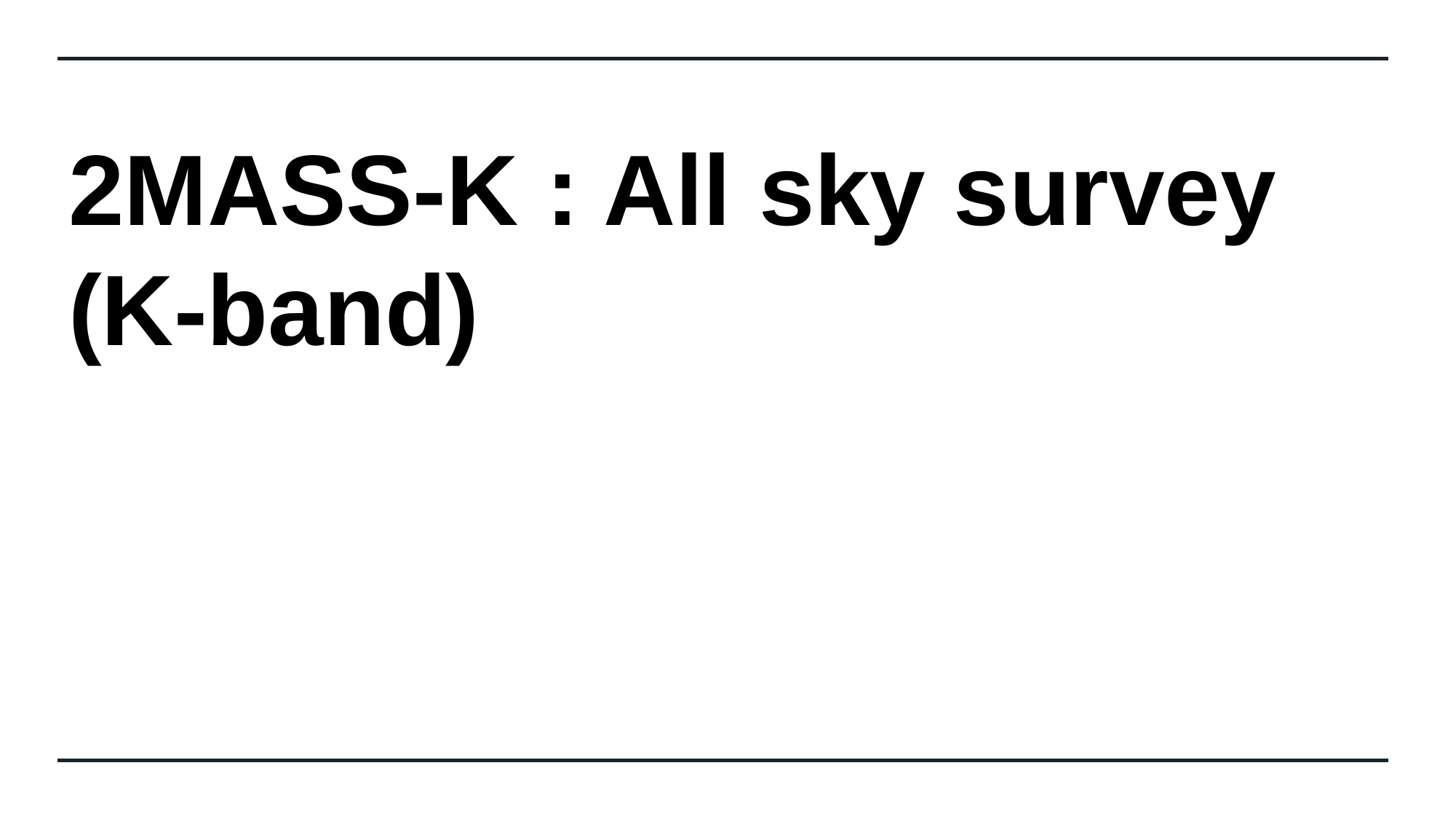

# 2MASS-K : All sky survey (K-band)